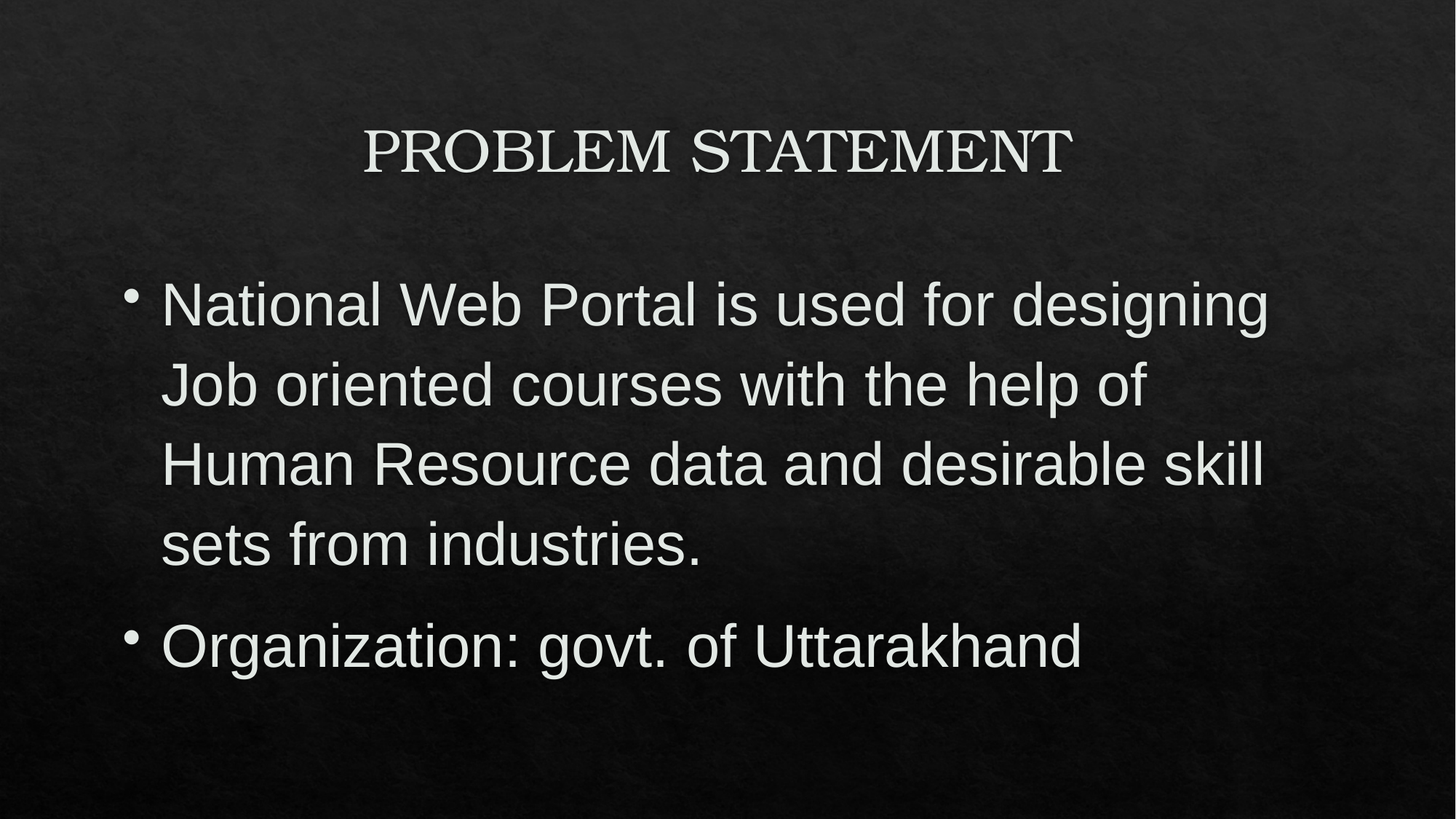

# PROBLEM STATEMENT
National Web Portal is used for designing Job oriented courses with the help of Human Resource data and desirable skill sets from industries.
Organization: govt. of Uttarakhand